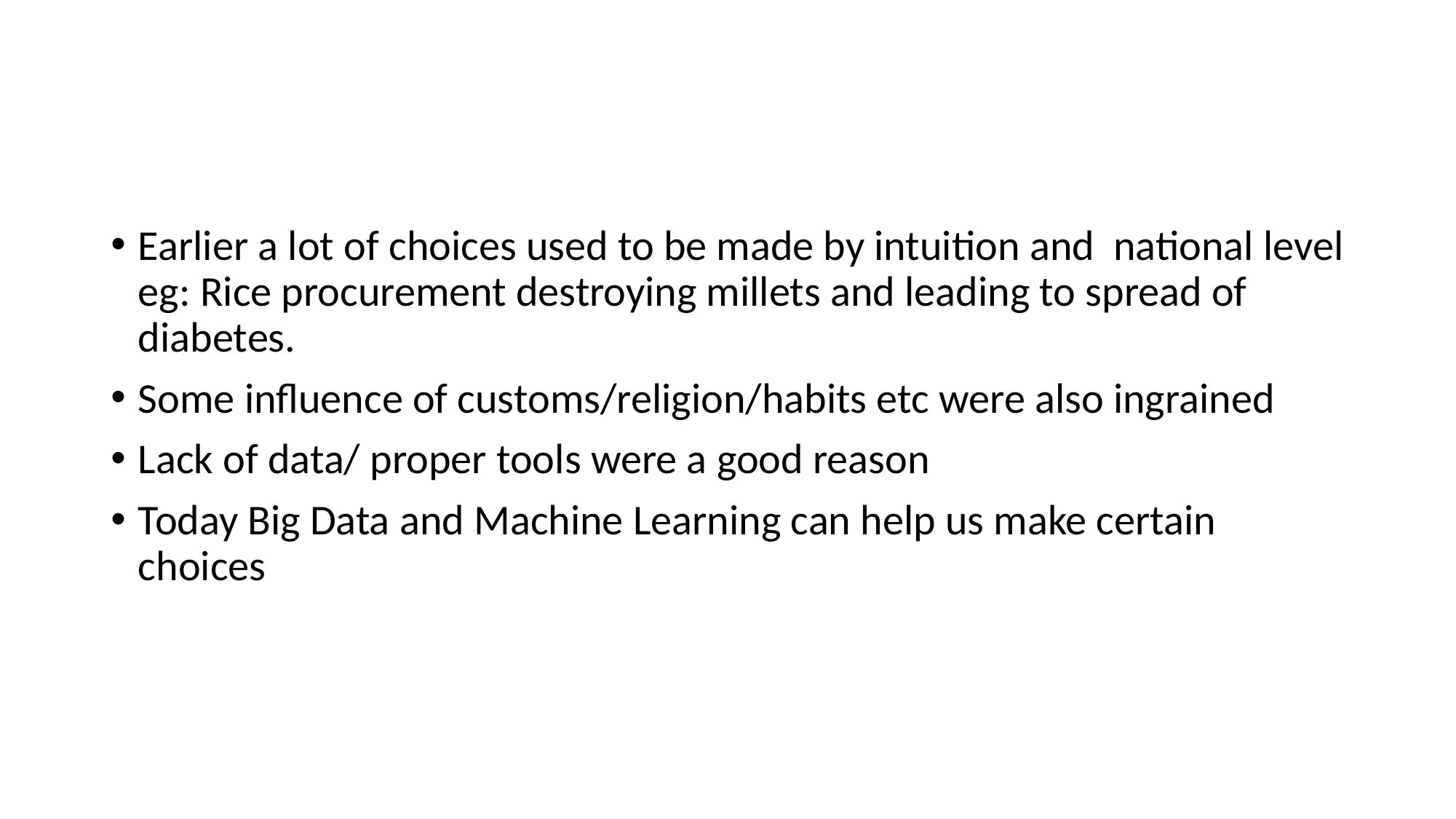

#
Earlier a lot of choices used to be made by intuition and  national level eg: Rice procurement destroying millets and leading to spread of diabetes.
Some influence of customs/religion/habits etc were also ingrained
Lack of data/ proper tools were a good reason
Today Big Data and Machine Learning can help us make certain choices